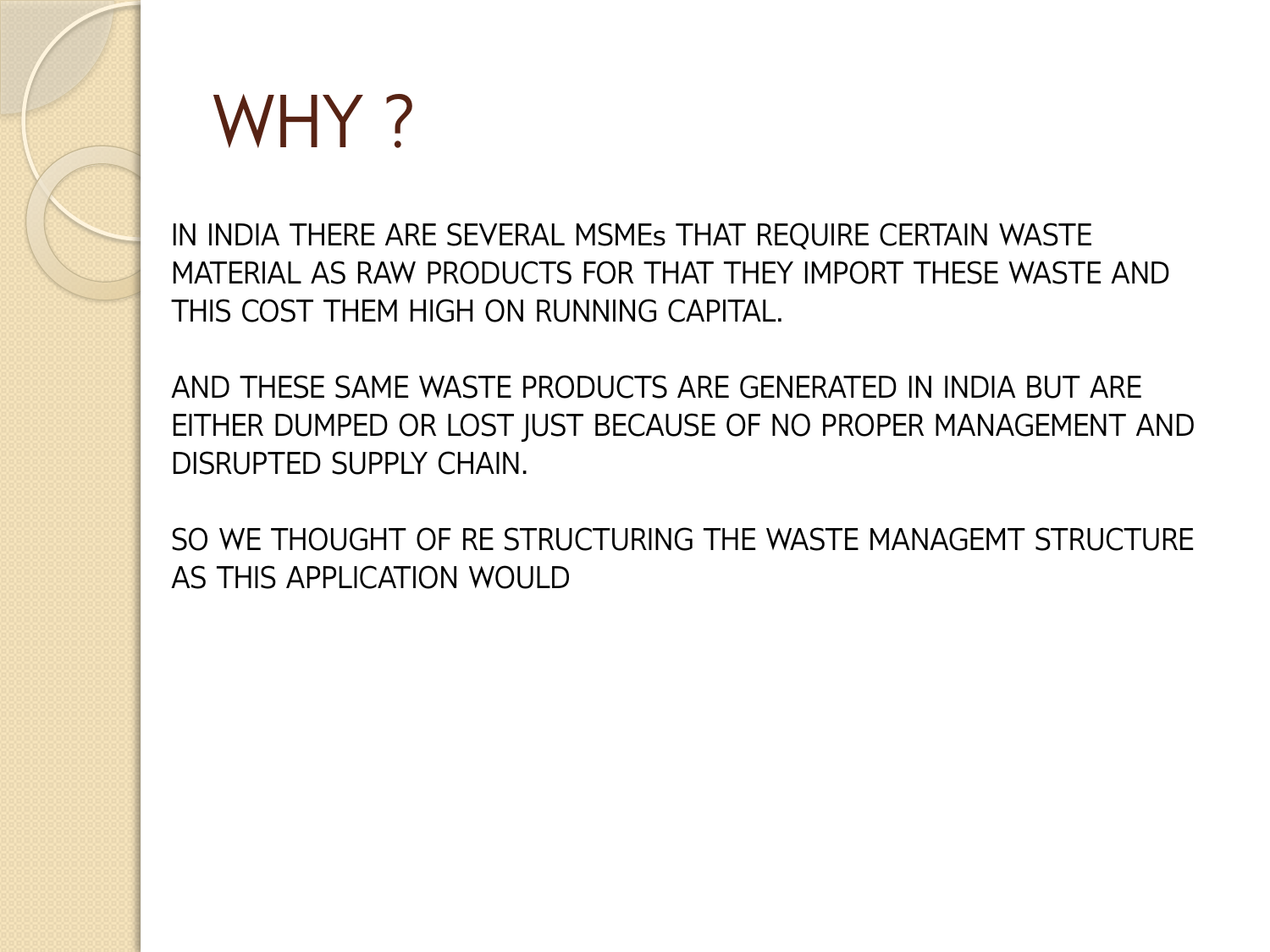

# WHY ?
IN INDIA THERE ARE SEVERAL MSMEs THAT REQUIRE CERTAIN WASTE MATERIAL AS RAW PRODUCTS FOR THAT THEY IMPORT THESE WASTE AND THIS COST THEM HIGH ON RUNNING CAPITAL.

AND THESE SAME WASTE PRODUCTS ARE GENERATED IN INDIA BUT ARE EITHER DUMPED OR LOST JUST BECAUSE OF NO PROPER MANAGEMENT AND DISRUPTED SUPPLY CHAIN.

SO WE THOUGHT OF RE STRUCTURING THE WASTE MANAGEMT STRUCTURE AS THIS APPLICATION WOULD